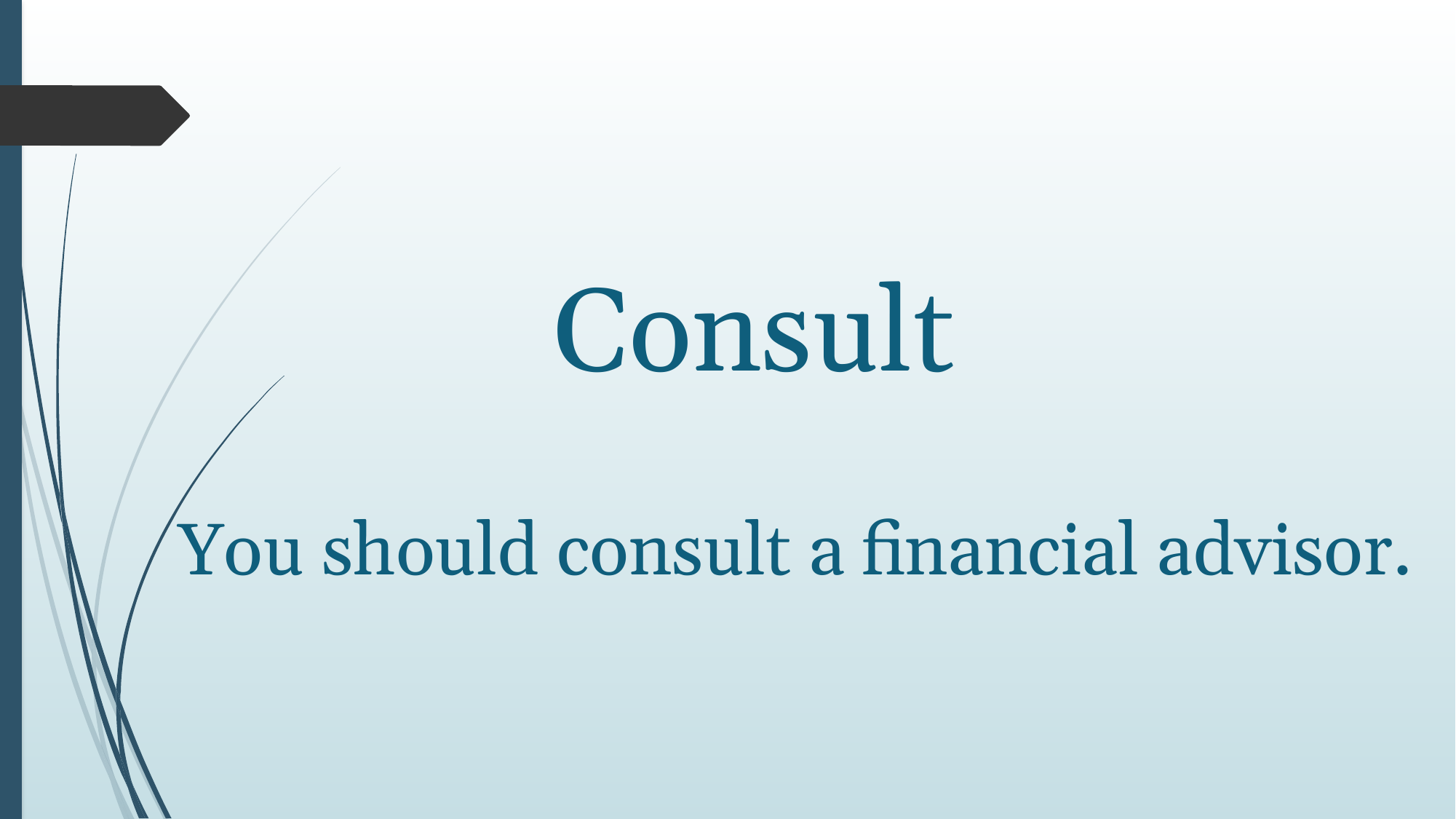

# Consult
You should consult a financial advisor.